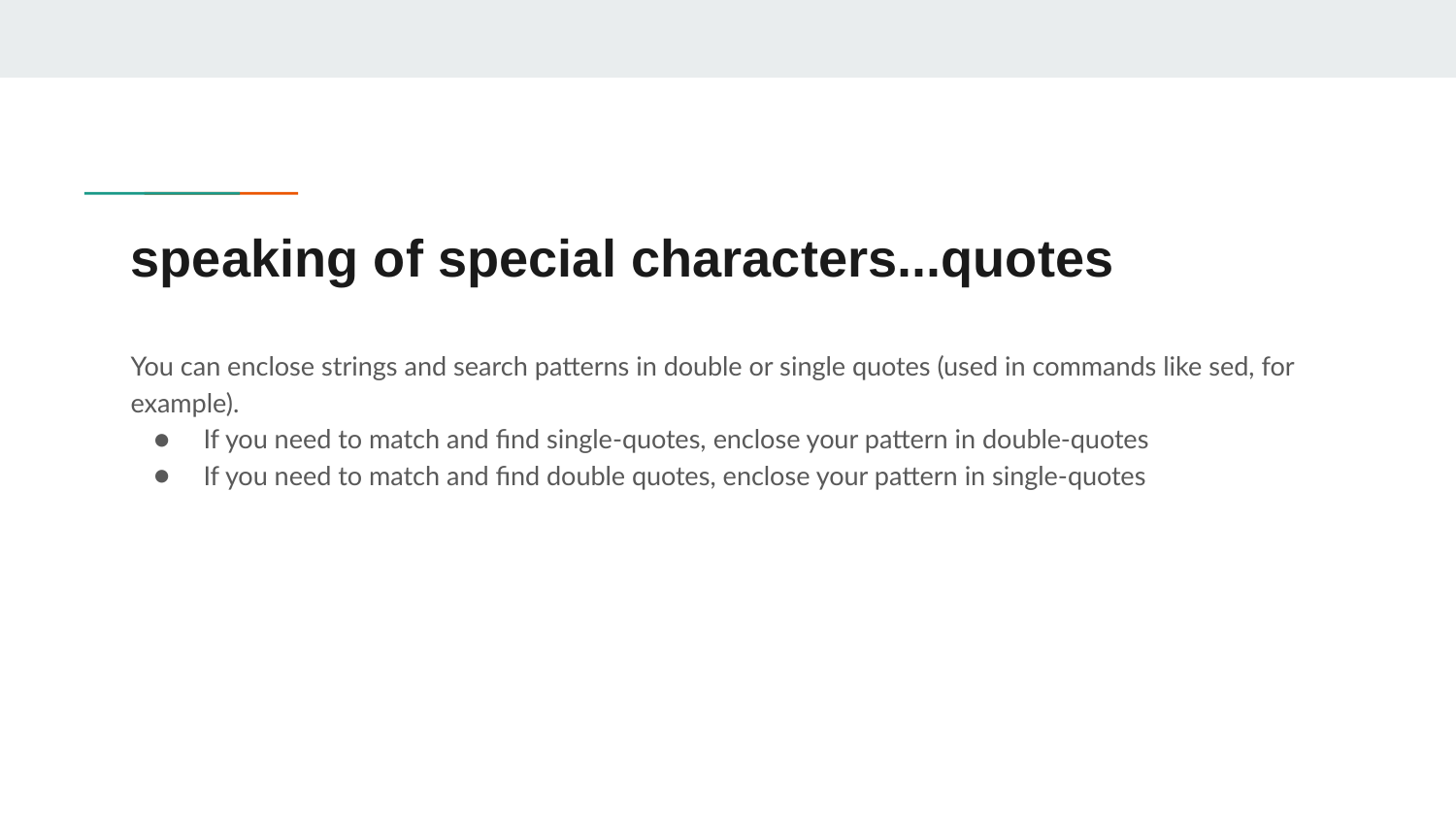

# speaking of special characters...quotes
You can enclose strings and search patterns in double or single quotes (used in commands like sed, for example).
If you need to match and find single-quotes, enclose your pattern in double-quotes
If you need to match and find double quotes, enclose your pattern in single-quotes